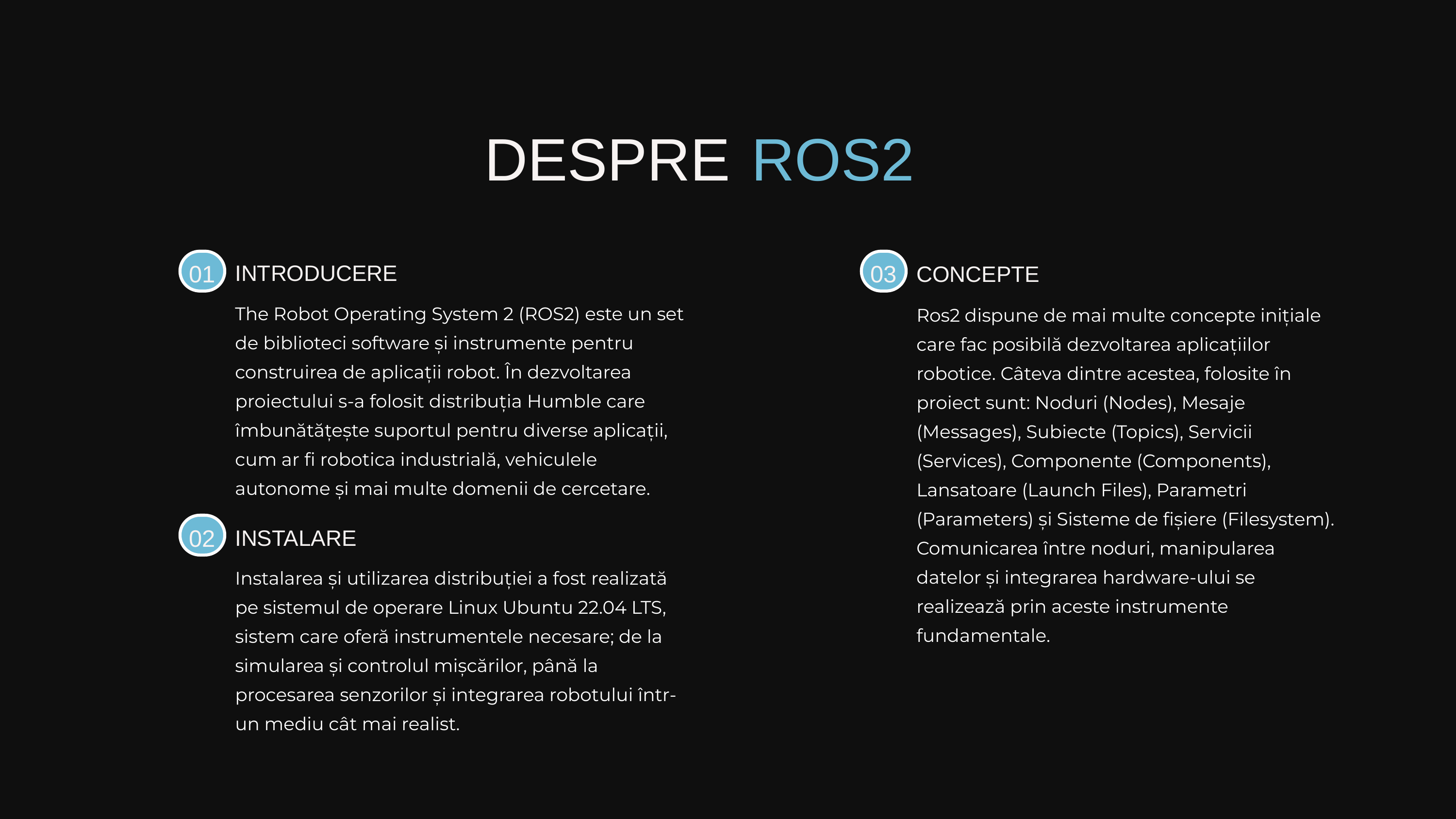

DESPRE
ROS2

01

03
CONCEPTE
Ros2 dispune de mai multe concepte inițiale care fac posibilă dezvoltarea aplicațiilor robotice. Câteva dintre acestea, folosite în proiect sunt: Noduri (Nodes), Mesaje (Messages), Subiecte (Topics), Servicii (Services), Componente (Components), Lansatoare (Launch Files), Parametri (Parameters) și Sisteme de fișiere (Filesystem).
Comunicarea între noduri, manipularea datelor și integrarea hardware-ului se realizează prin aceste instrumente fundamentale.
INTRODUCERE
The Robot Operating System 2 (ROS2) este un set de biblioteci software și instrumente pentru construirea de aplicații robot. În dezvoltarea proiectului s-a folosit distribuția Humble care îmbunătățește suportul pentru diverse aplicații, cum ar fi robotica industrială, vehiculele autonome și mai multe domenii de cercetare.

02
INSTALARE
Instalarea și utilizarea distribuției a fost realizată pe sistemul de operare Linux Ubuntu 22.04 LTS, sistem care oferă instrumentele necesare; de la simularea și controlul mișcărilor, până la procesarea senzorilor și integrarea robotului într-un mediu cât mai realist.